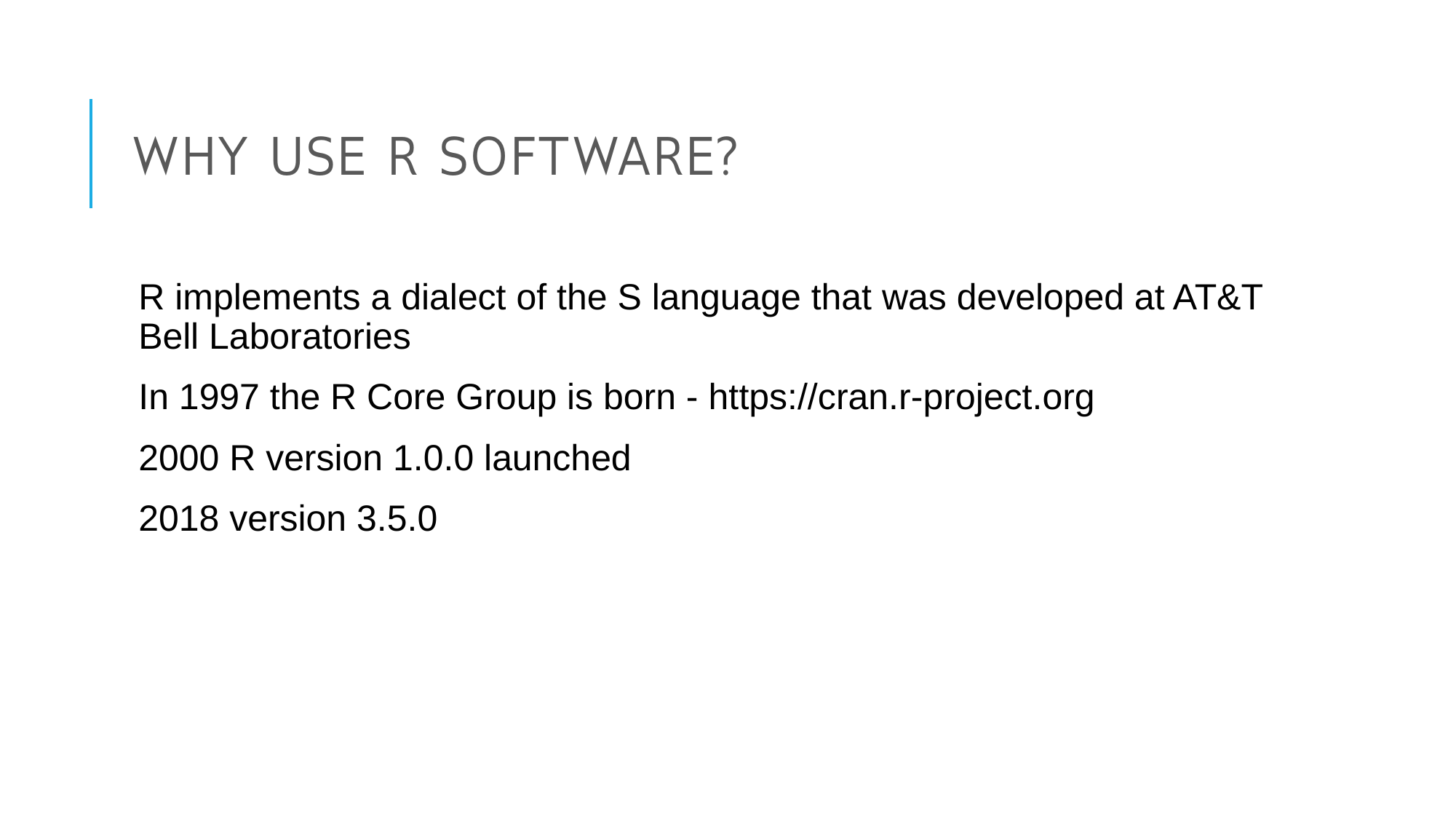

# Why use R software?
R implements a dialect of the S language that was developed at AT&T Bell Laboratories
In 1997 the R Core Group is born - https://cran.r-project.org
2000 R version 1.0.0 launched
2018 version 3.5.0